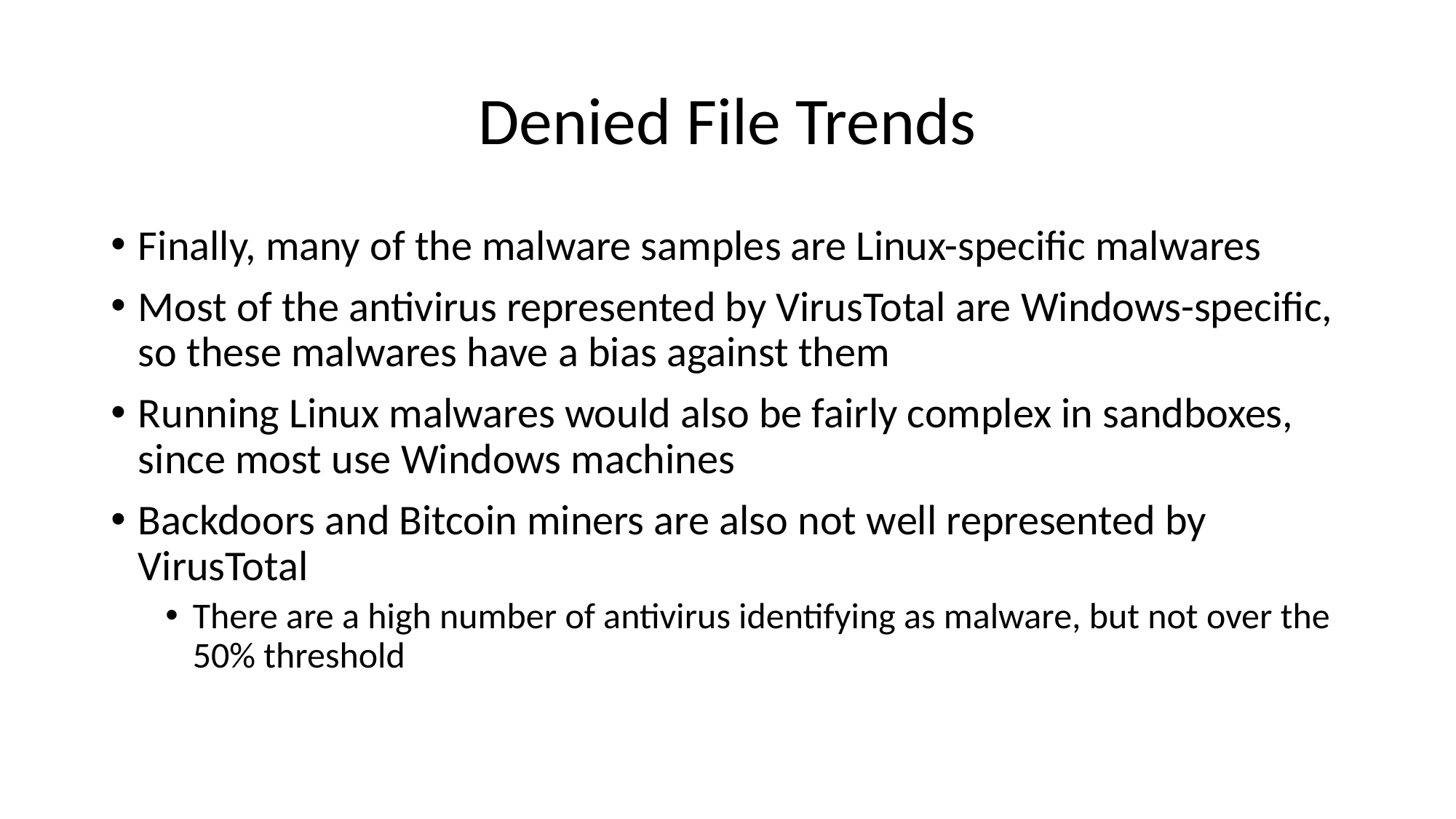

# Denied File Trends
Finally, many of the malware samples are Linux-specific malwares
Most of the antivirus represented by VirusTotal are Windows-specific, so these malwares have a bias against them
Running Linux malwares would also be fairly complex in sandboxes, since most use Windows machines
Backdoors and Bitcoin miners are also not well represented by VirusTotal
There are a high number of antivirus identifying as malware, but not over the 50% threshold